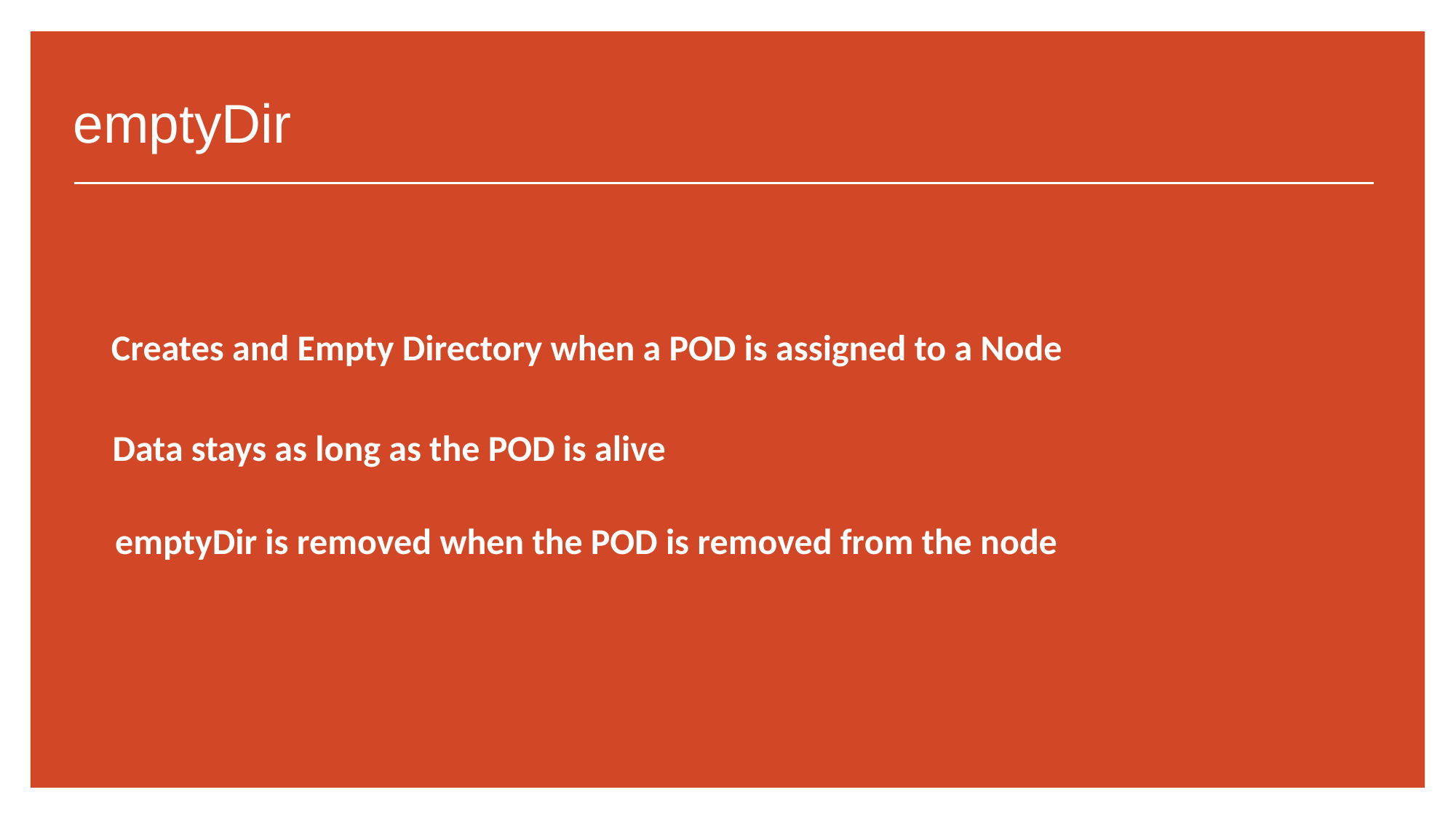

# emptyDir
Creates and Empty Directory when a POD is assigned to a Node
Data stays as long as the POD is alive
emptyDir is removed when the POD is removed from the node